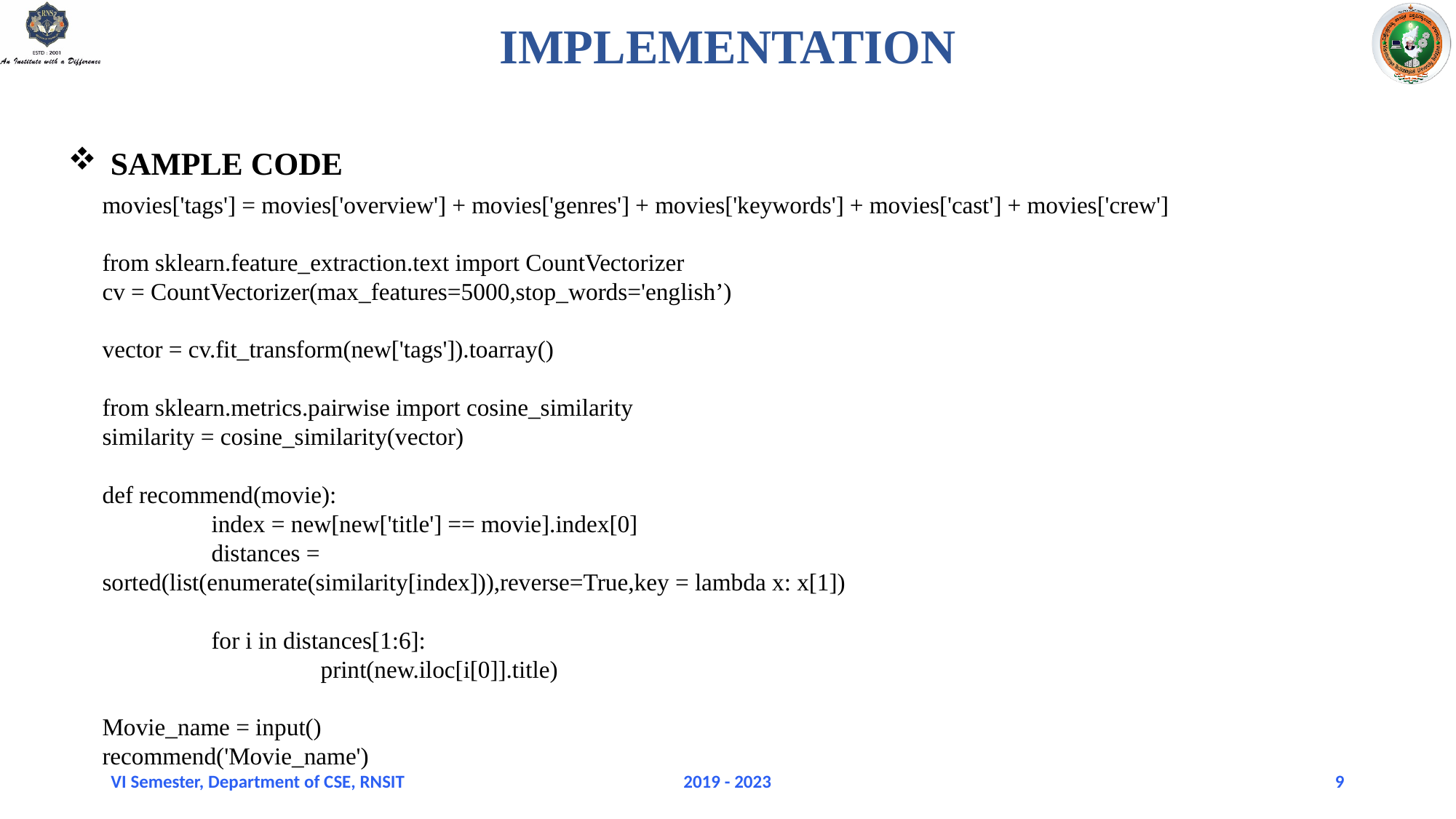

# IMPLEMENTATION
SAMPLE CODE

movies['tags'] = movies['overview'] + movies['genres'] + movies['keywords'] + movies['cast'] + movies['crew']

from sklearn.feature_extraction.text import CountVectorizer
cv = CountVectorizer(max_features=5000,stop_words='english’)

vector = cv.fit_transform(new['tags']).toarray()

from sklearn.metrics.pairwise import cosine_similarity
similarity = cosine_similarity(vector)

def recommend(movie):
	index = new[new['title'] == movie].index[0]
	distances = sorted(list(enumerate(similarity[index])),reverse=True,key = lambda x: x[1])
	for i in distances[1:6]:
		print(new.iloc[i[0]].title)

Movie_name = input()
recommend('Movie_name')
VI Semester, Department of CSE, RNSIT
2019 - 2023
9